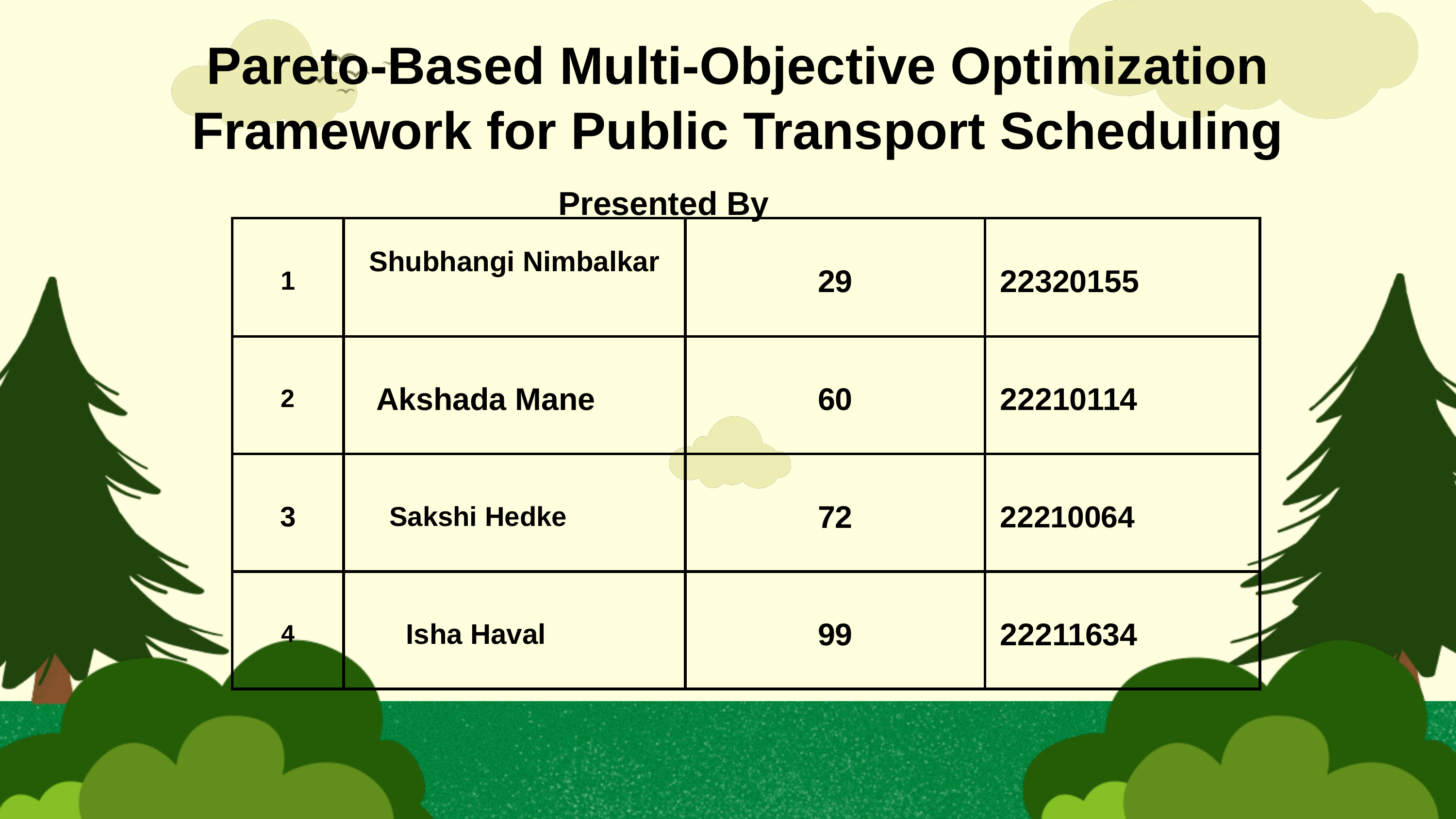

Pareto-Based Multi-Objective Optimization Framework for Public Transport Scheduling

Presented By
| 1 | Shubhangi Nimbalkar | 29 | 22320155 |
| --- | --- | --- | --- |
| 2 | Akshada Mane | 60 | 22210114 |
| 3 | Sakshi Hedke | 72 | 22210064 |
| 4 | Isha Haval | 99 | 22211634 |